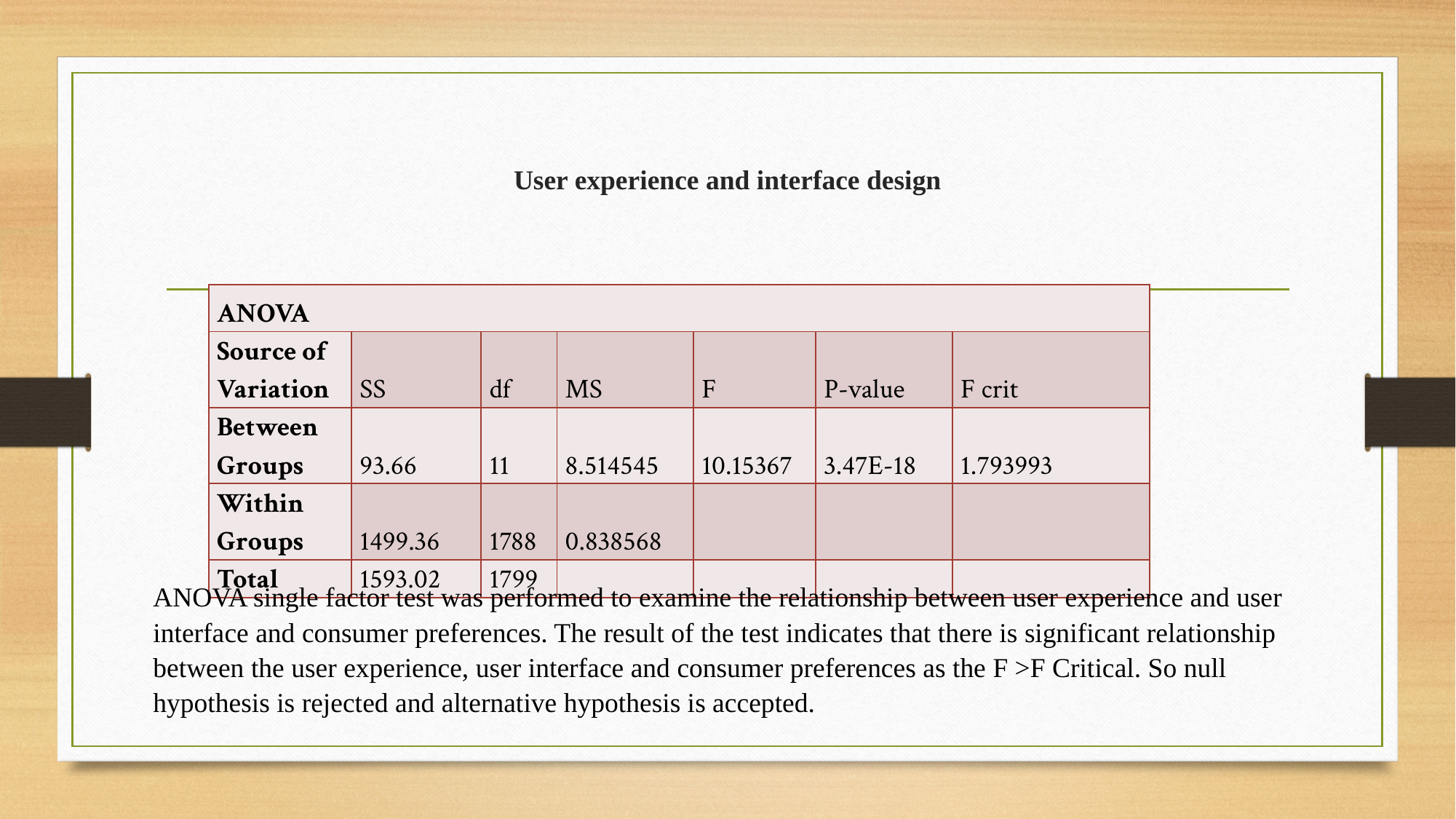

# User experience and interface design
| ANOVA |  |  |  |  |  |  |
| --- | --- | --- | --- | --- | --- | --- |
| Source of Variation | SS | df | MS | F | P-value | F crit |
| Between Groups | 93.66 | 11 | 8.514545 | 10.15367 | 3.47E-18 | 1.793993 |
| Within Groups | 1499.36 | 1788 | 0.838568 |  |  |  |
| Total | 1593.02 | 1799 |  |  |  |  |
ANOVA single factor test was performed to examine the relationship between user experience and user interface and consumer preferences. The result of the test indicates that there is significant relationship between the user experience, user interface and consumer preferences as the F >F Critical. So null hypothesis is rejected and alternative hypothesis is accepted.